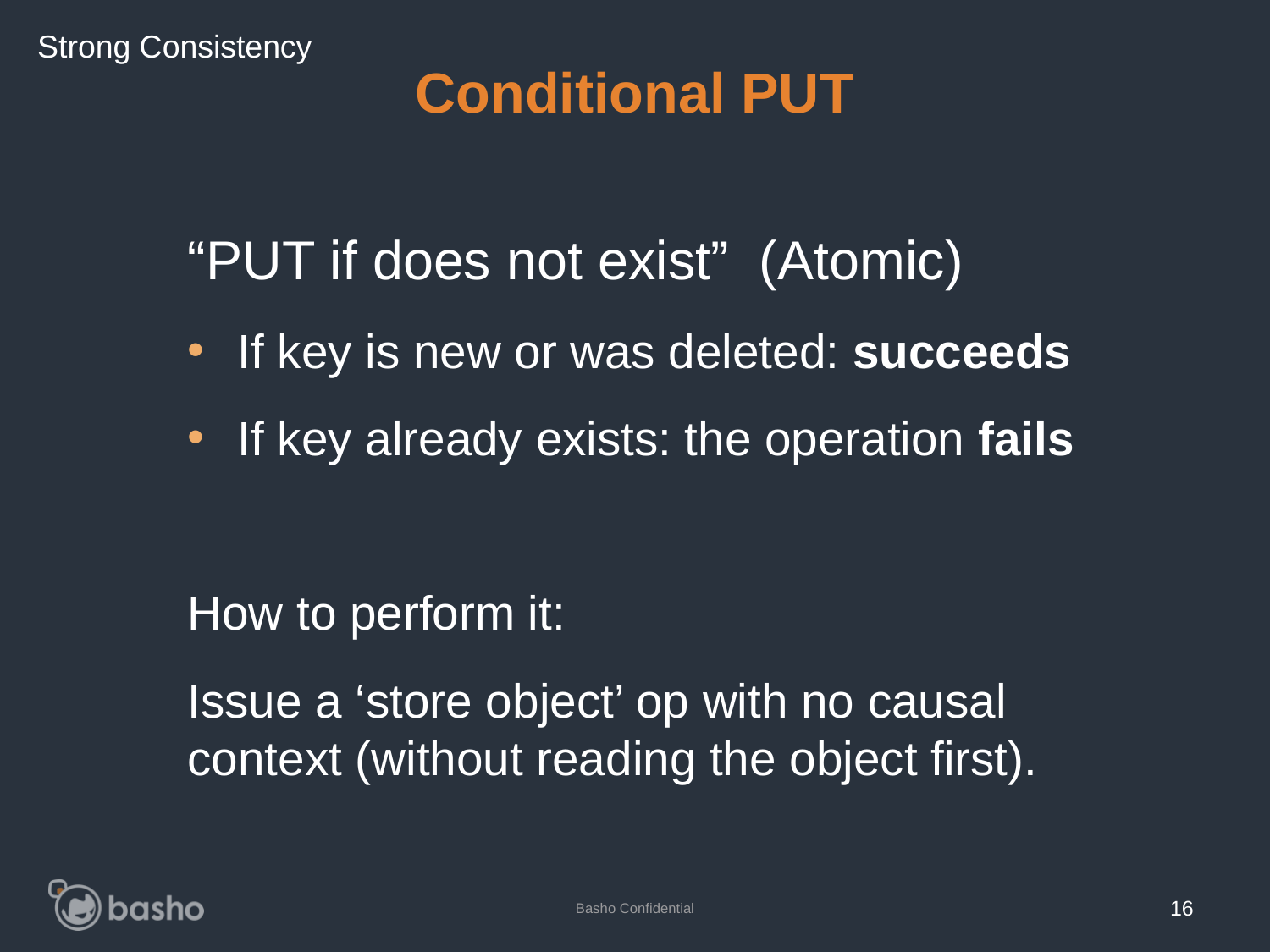

Strong Consistency
# Conditional PUT
“PUT if does not exist”  (Atomic)
If key is new or was deleted: succeeds
If key already exists: the operation fails

How to perform it:
Issue a ‘store object’ op with no causal context (without reading the object first).

Basho Confidential
16